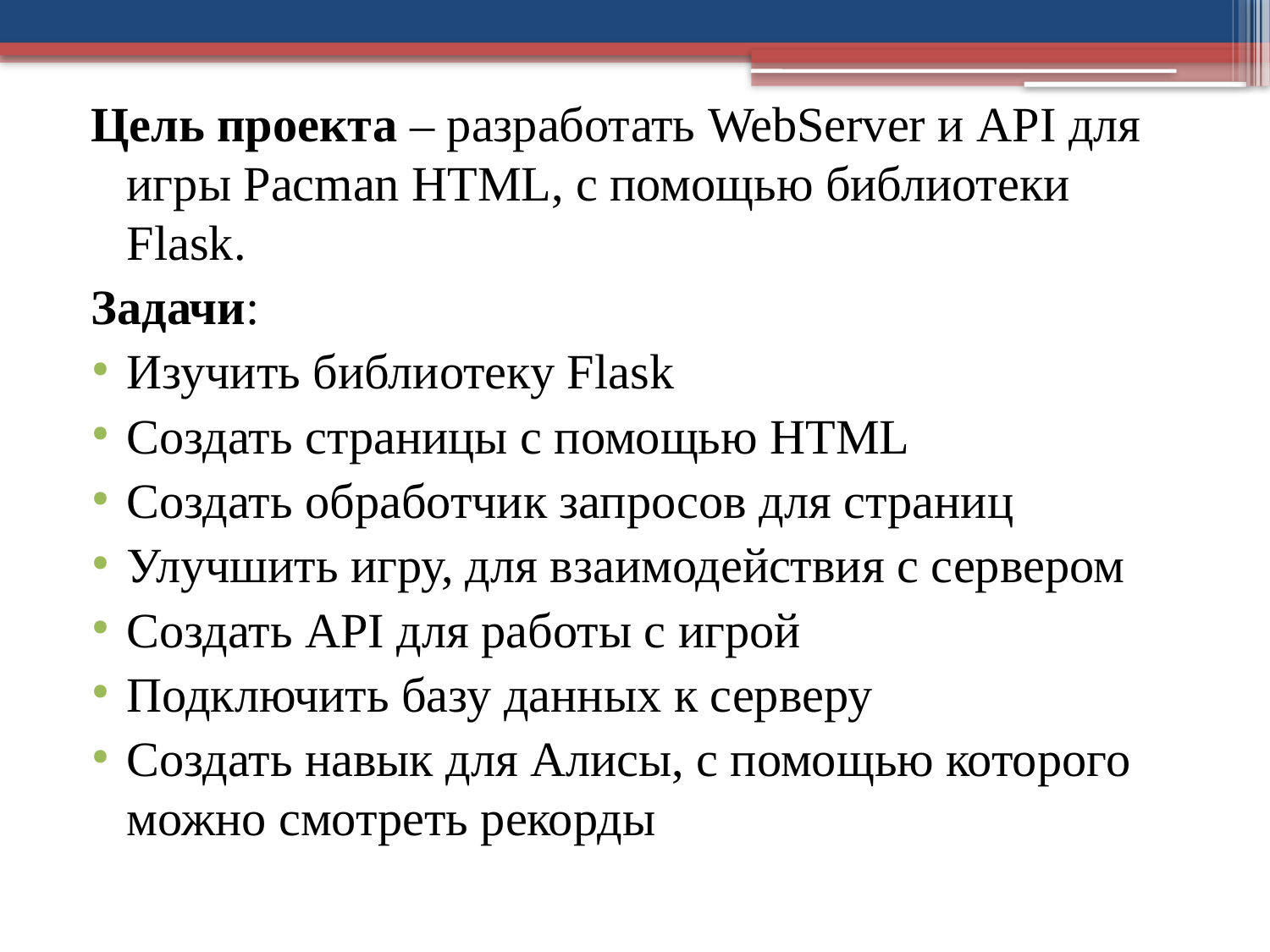

Цель проекта – разработать WebServer и API для игры Pacman HTML, с помощью библиотеки Flask.
Задачи:
Изучить библиотеку Flask
Создать страницы с помощью HTML
Создать обработчик запросов для страниц
Улучшить игру, для взаимодействия с сервером
Создать API для работы с игрой
Подключить базу данных к серверу
Создать навык для Алисы, с помощью которого можно смотреть рекорды
#